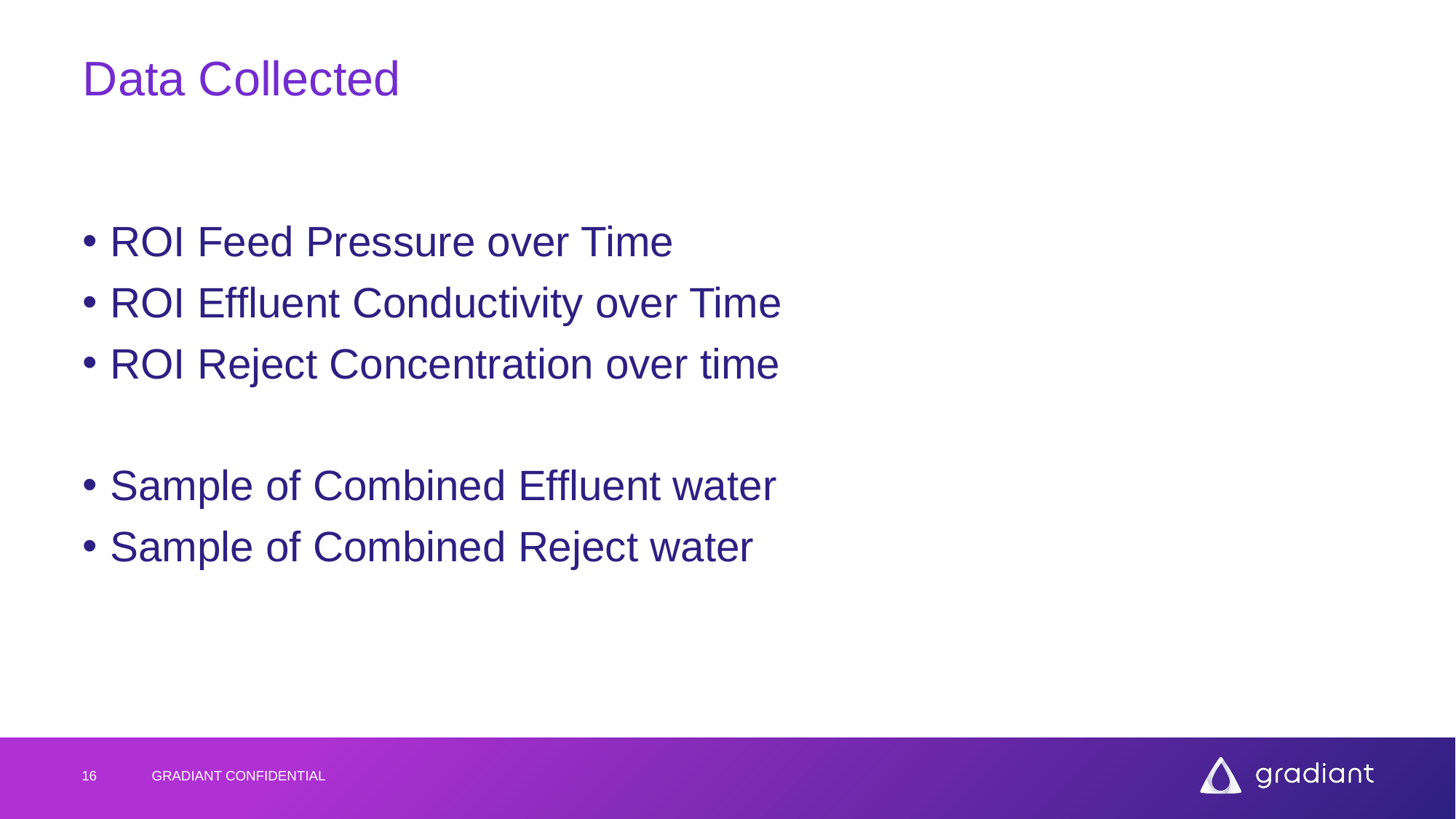

# Data Collected
ROI Feed Pressure over Time
ROI Effluent Conductivity over Time
ROI Reject Concentration over time

Sample of Combined Effluent water
Sample of Combined Reject water
16
GRADIANT CONFIDENTIAL